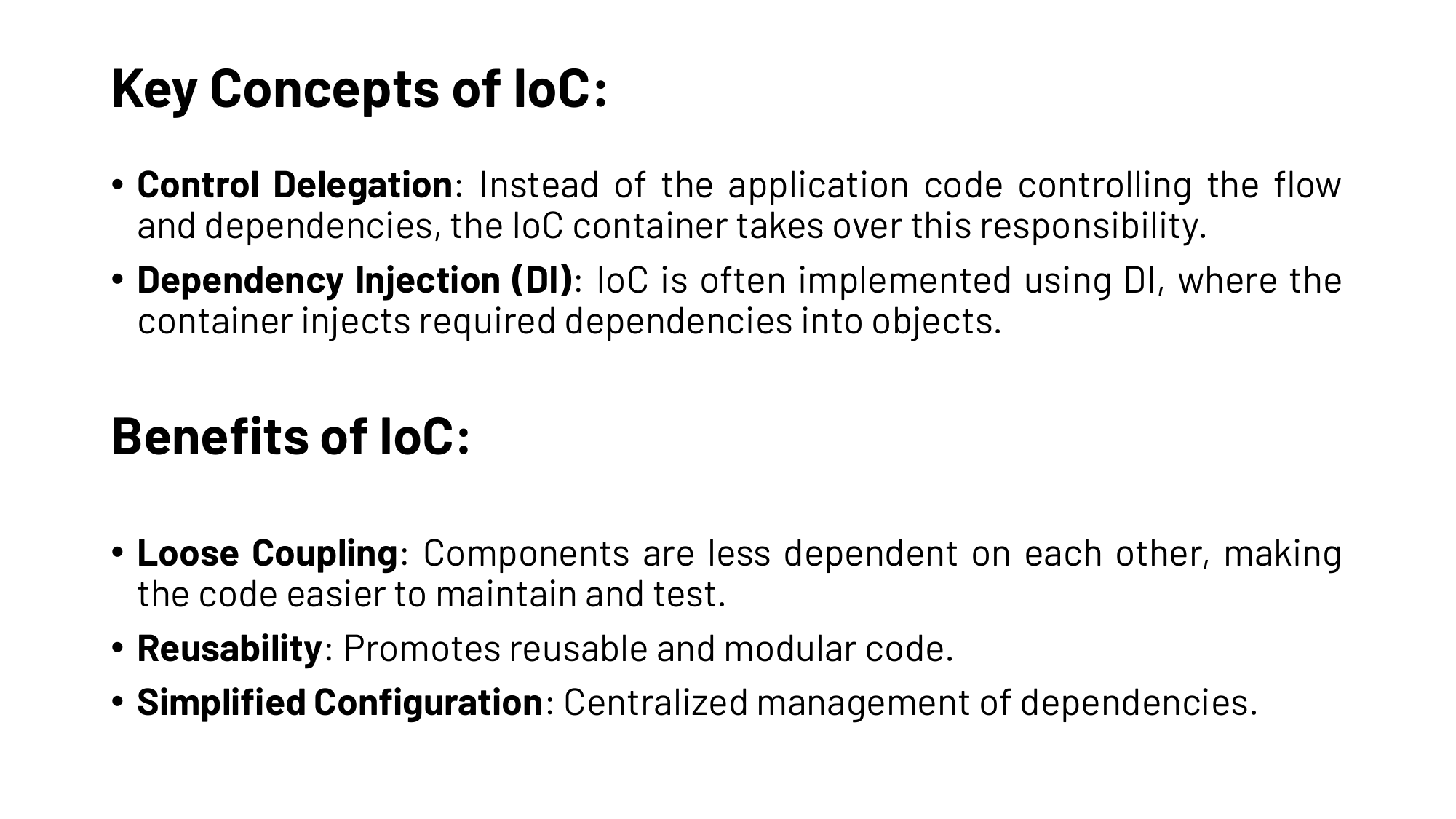

# Key Concepts of IoC:
Control Delegation: Instead of the application code controlling the flow and dependencies, the IoC container takes over this responsibility.
Dependency Injection (DI): IoC is often implemented using DI, where the container injects required dependencies into objects.

Benefits of IoC:

Loose Coupling: Components are less dependent on each other, making the code easier to maintain and test.
Reusability: Promotes reusable and modular code.
Simplified Configuration: Centralized management of dependencies.